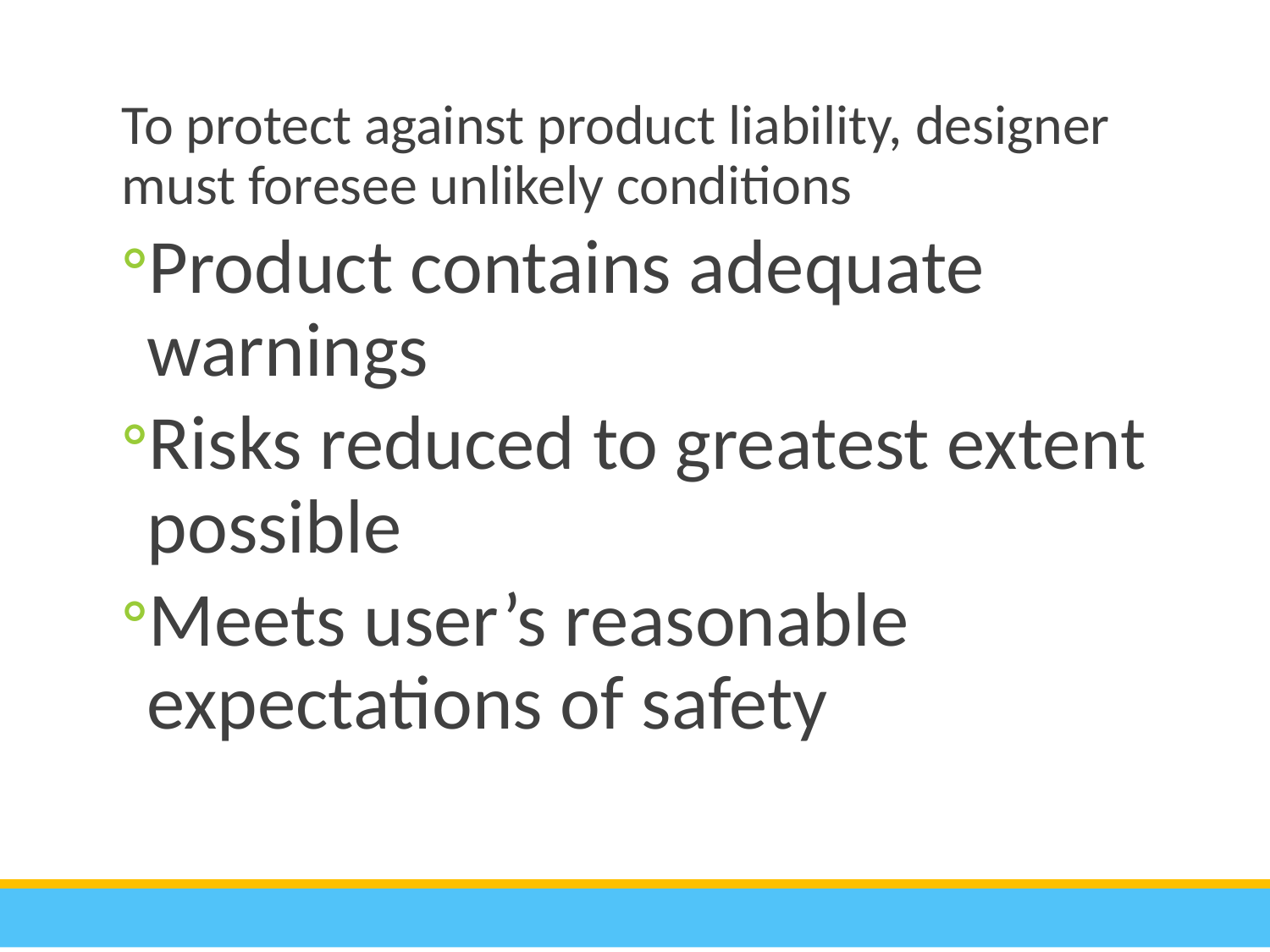

To protect against product liability, designer must foresee unlikely conditions
Product contains adequate warnings
Risks reduced to greatest extent possible
Meets user’s reasonable expectations of safety